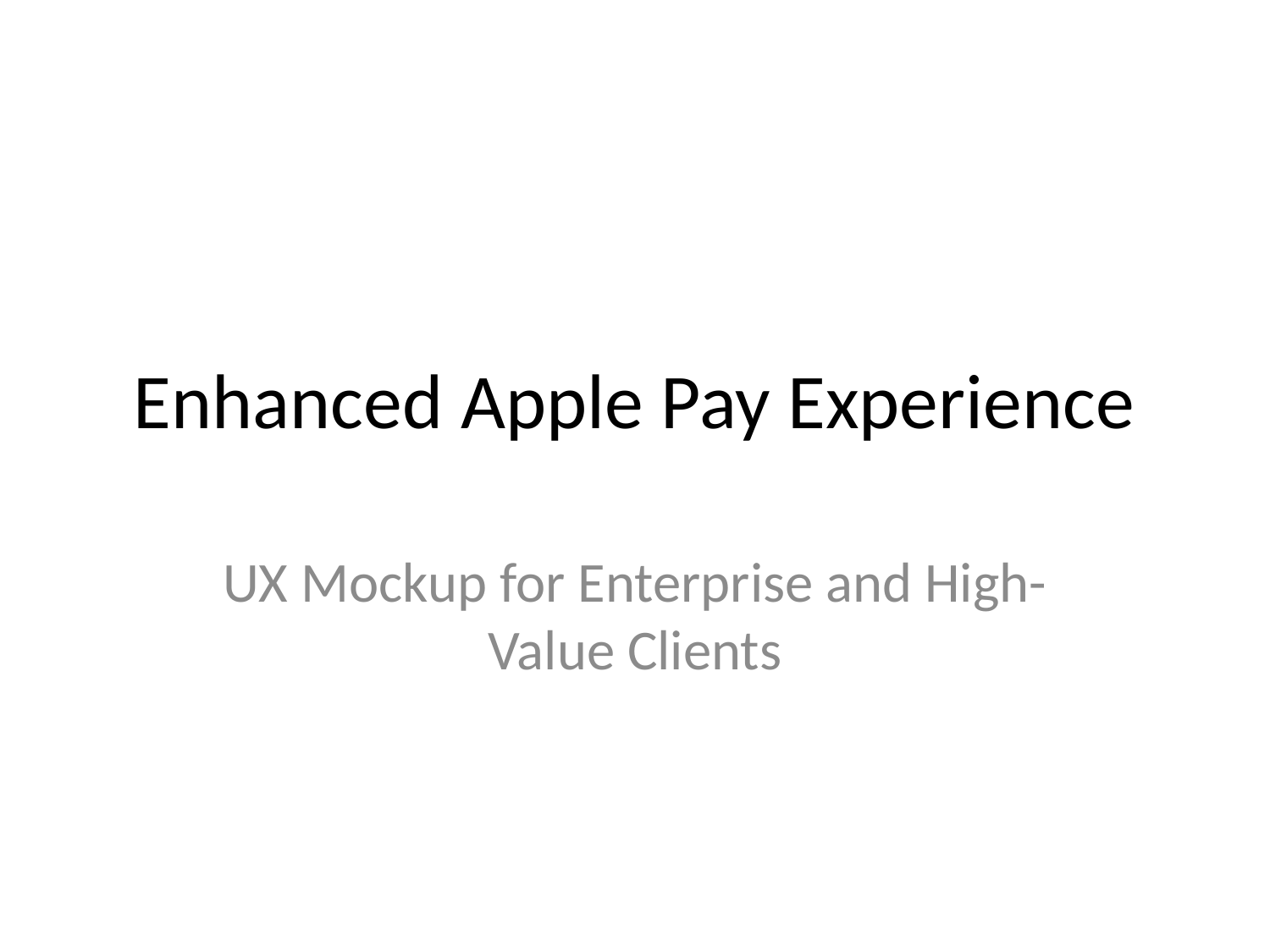

# Enhanced Apple Pay Experience
UX Mockup for Enterprise and High-Value Clients